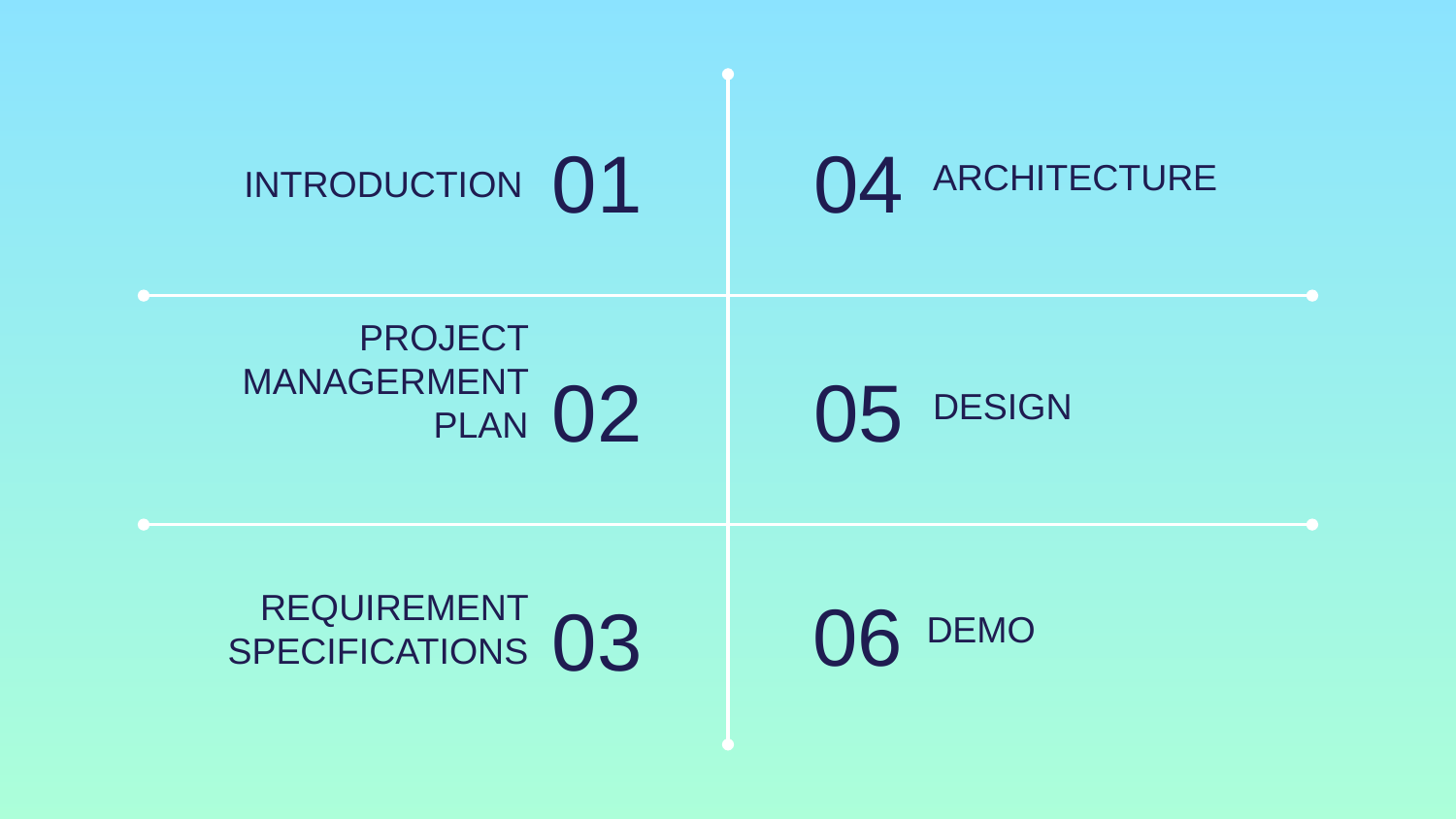

01
04
ARCHITECTURE
# INTRODUCTION
02
05
DESIGN
PROJECT MANAGERMENT PLAN
06
03
DEMO
REQUIREMENT SPECIFICATIONS